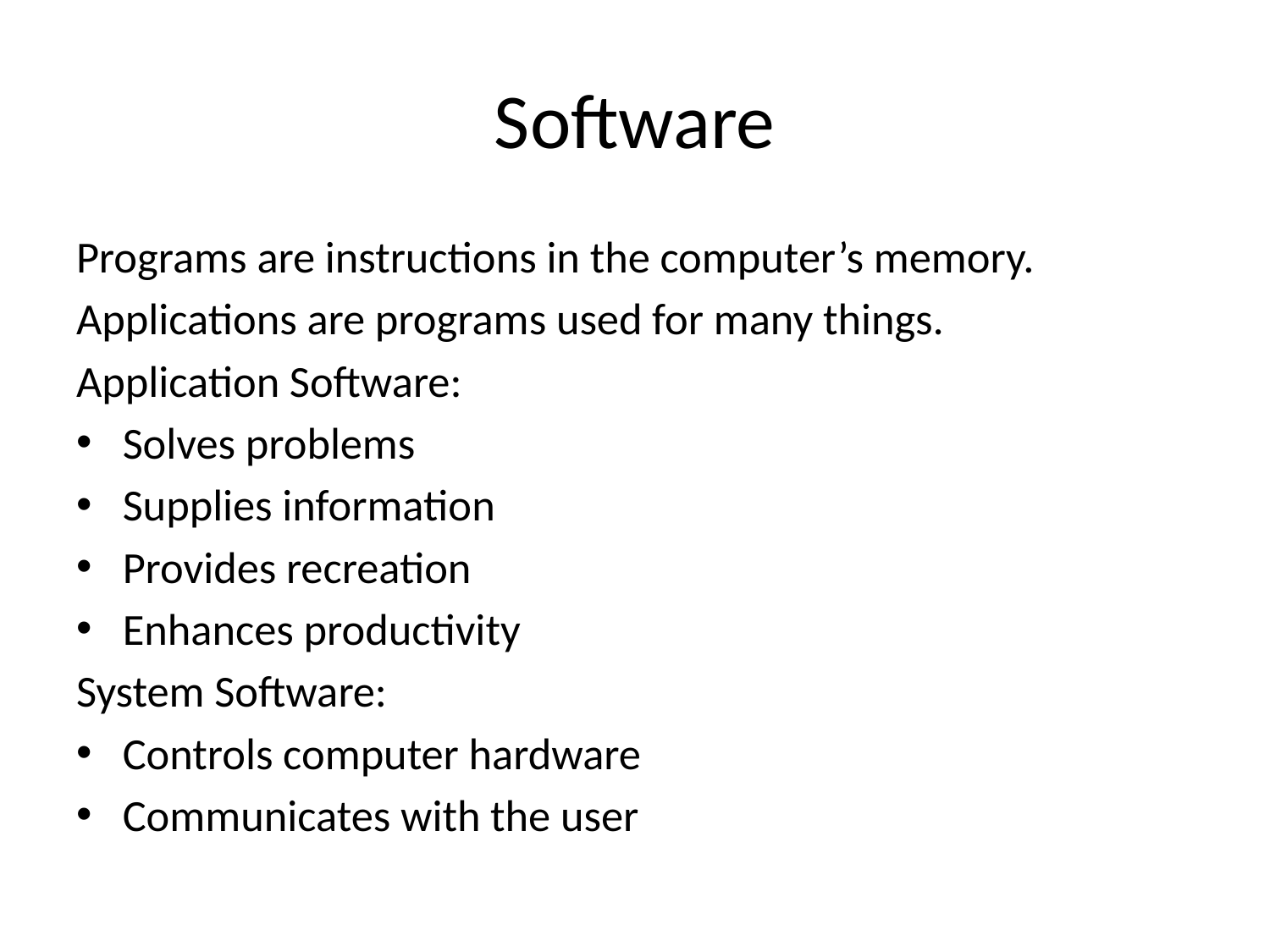

# Software
Programs are instructions in the computer’s memory.
Applications are programs used for many things.
Application Software:
Solves problems
Supplies information
Provides recreation
Enhances productivity
System Software:
Controls computer hardware
Communicates with the user